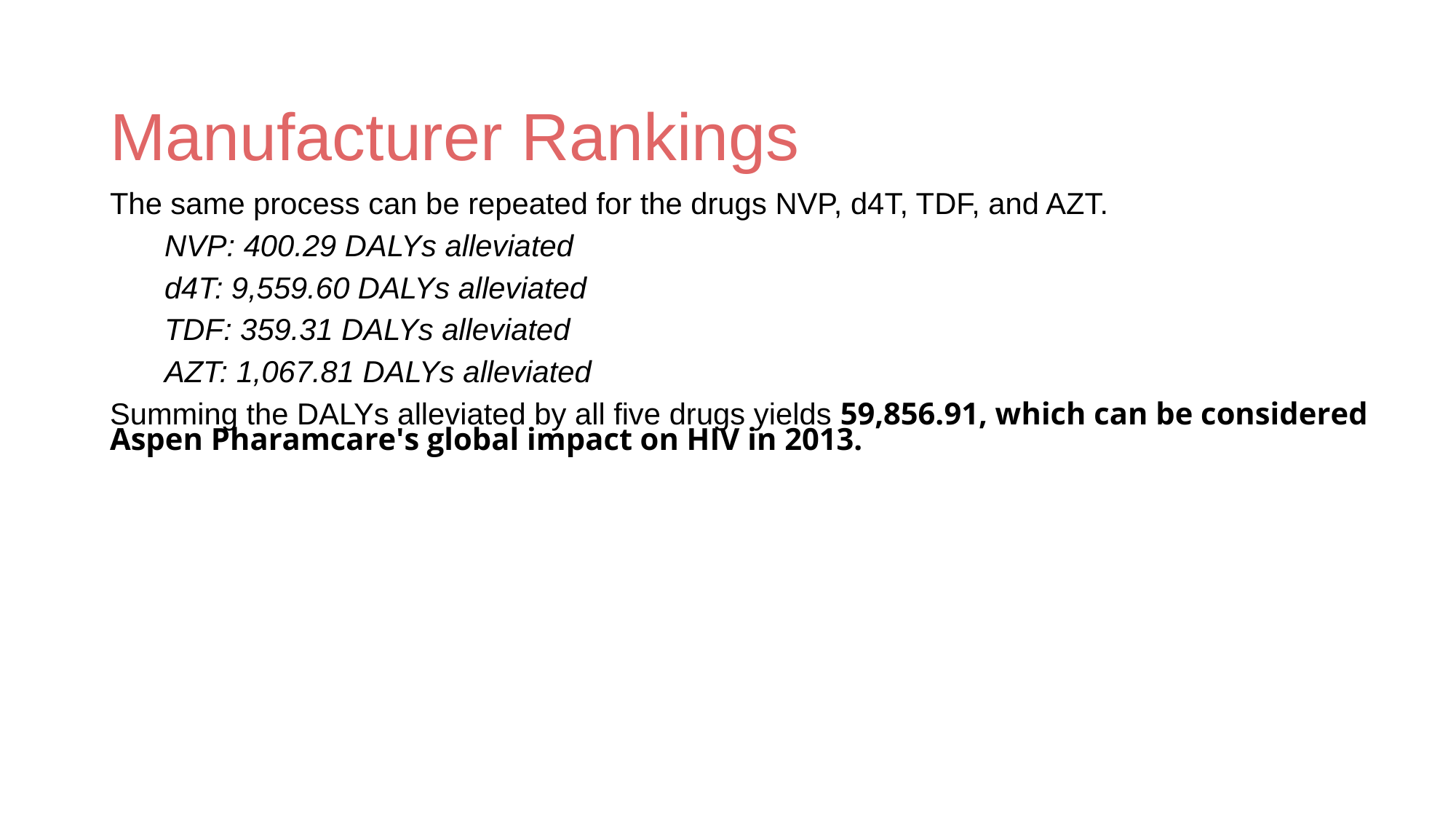

# Manufacturer Rankings
The same process can be repeated for the drugs NVP, d4T, TDF, and AZT.
NVP: 400.29 DALYs alleviated
d4T: 9,559.60 DALYs alleviated
TDF: 359.31 DALYs alleviated
AZT: 1,067.81 DALYs alleviated
Summing the DALYs alleviated by all five drugs yields 59,856.91, which can be considered Aspen Pharamcare's global impact on HIV in 2013.